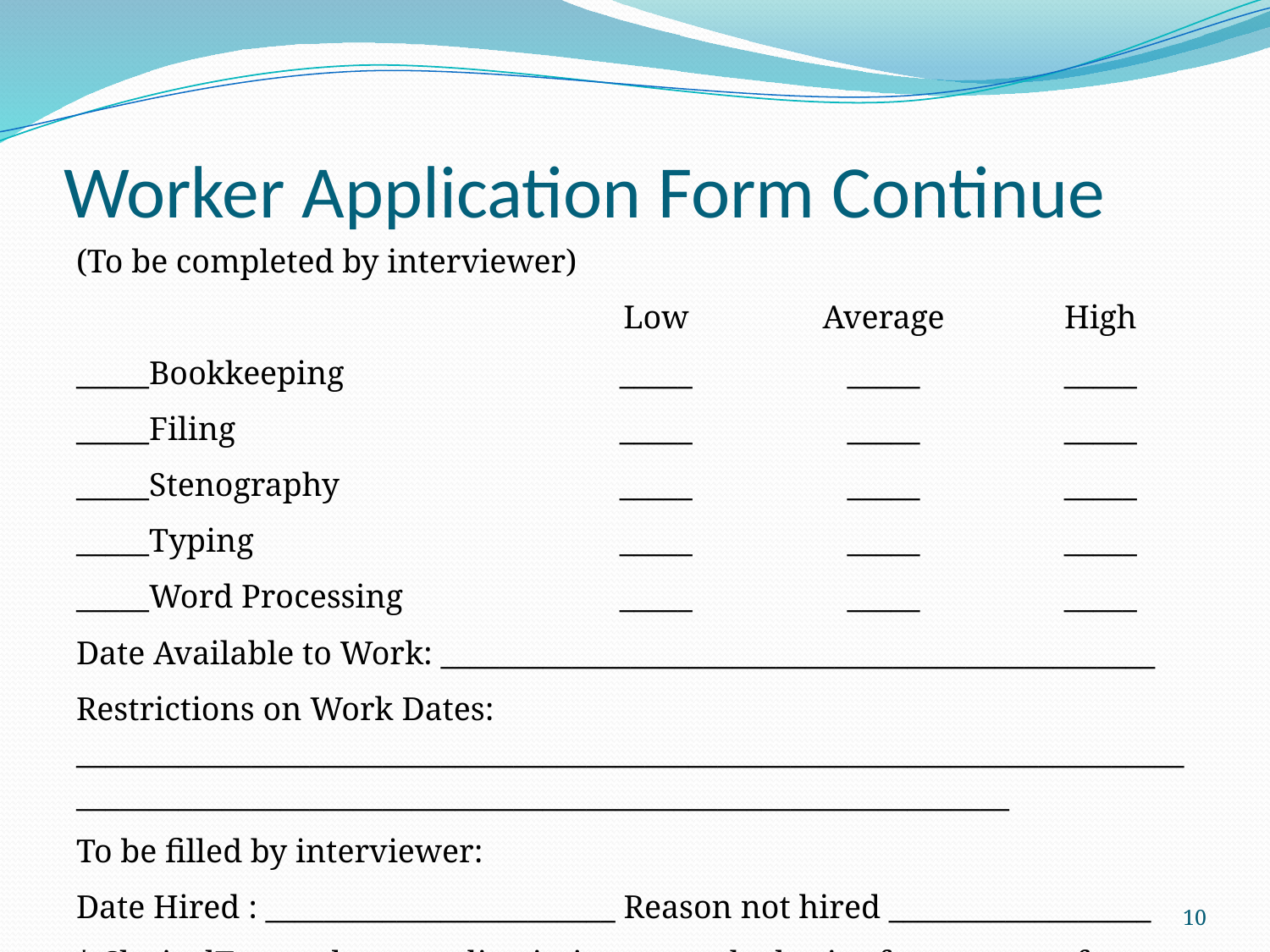

# Worker Application Form Continue
| (To be completed by interviewer) |  |  |  |
| --- | --- | --- | --- |
|  | Low | Average | High |
| \_\_\_\_\_Bookkeeping | \_\_\_\_\_ | \_\_\_\_\_ | \_\_\_\_\_ |
| \_\_\_\_\_Filing | \_\_\_\_\_ | \_\_\_\_\_ | \_\_\_\_\_ |
| \_\_\_\_\_Stenography | \_\_\_\_\_ | \_\_\_\_\_ | \_\_\_\_\_ |
| \_\_\_\_\_Typing | \_\_\_\_\_ | \_\_\_\_\_ | \_\_\_\_\_ |
| \_\_\_\_\_Word Processing | \_\_\_\_\_ | \_\_\_\_\_ | \_\_\_\_\_ |
| Date Available to Work: \_\_\_\_\_\_\_\_\_\_\_\_\_\_\_\_\_\_\_\_\_\_\_\_\_\_\_\_\_\_\_\_\_\_\_\_\_\_\_\_\_\_\_\_\_\_\_\_\_ |  |  |  |
| Restrictions on Work Dates: \_\_\_\_\_\_\_\_\_\_\_\_\_\_\_\_\_\_\_\_\_\_\_\_\_\_\_\_\_\_\_\_\_\_\_\_\_\_\_\_\_\_\_\_\_\_\_\_\_\_\_\_\_\_\_\_\_\_\_\_\_\_\_\_\_\_\_\_\_\_\_\_\_\_\_\_\_\_\_\_\_\_\_\_\_\_\_\_\_\_\_\_\_\_\_\_\_\_\_\_\_\_\_\_\_\_\_\_\_\_\_\_\_\_\_\_\_\_\_\_\_\_\_\_\_\_\_\_\_\_\_\_\_\_\_\_\_\_\_\_ |  |  |  |
| To be filled by interviewer: |  |  |  |
| Date Hired : \_\_\_\_\_\_\_\_\_\_\_\_\_\_\_\_\_\_\_\_\_\_\_\_ Reason not hired \_\_\_\_\_\_\_\_\_\_\_\_\_\_\_\_\_\_ |  |  |  |
| \* ClericalTemps does not discriminates on the basis of age or sex of applicant. |  |  |  |
10